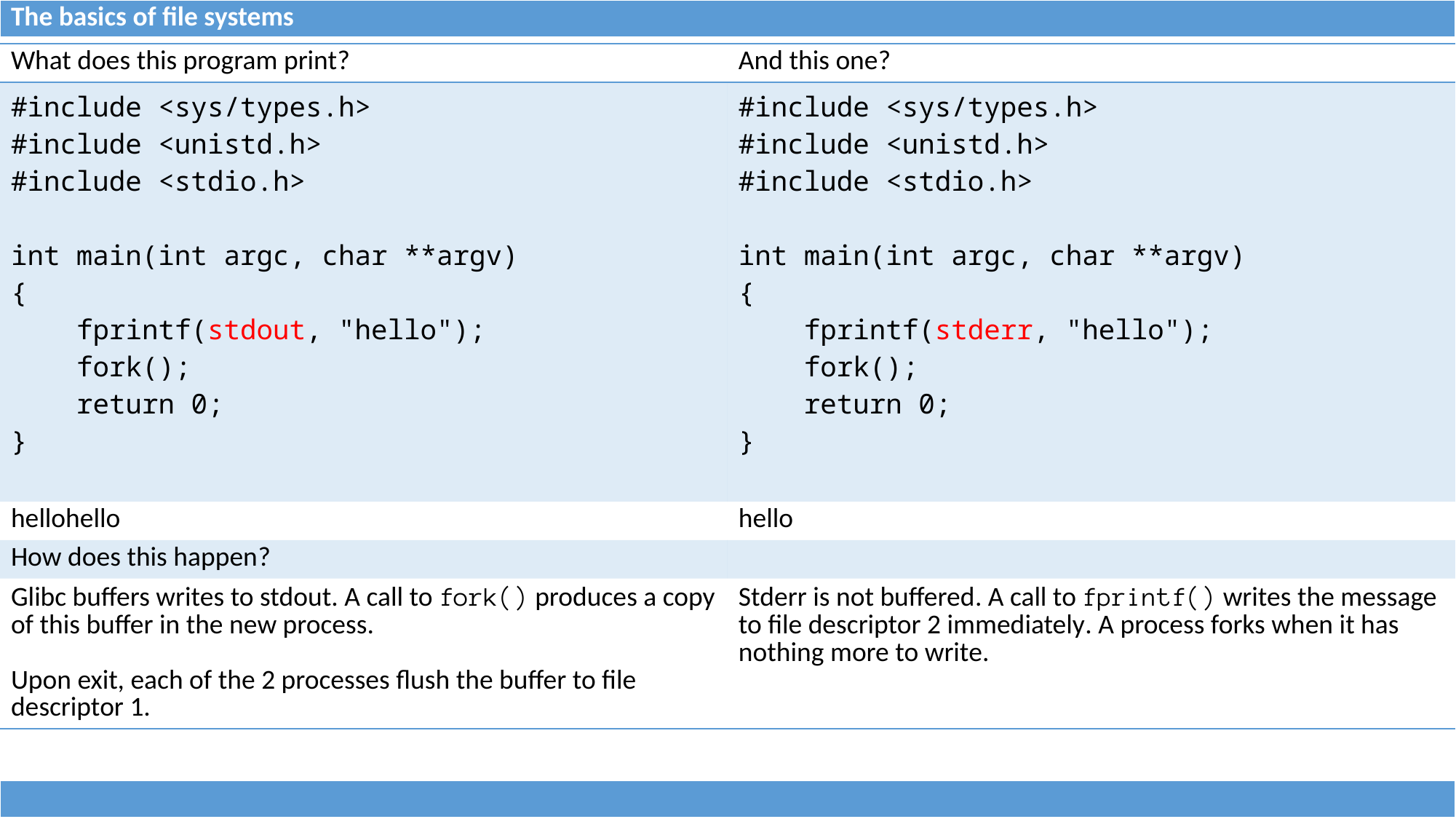

| The basics of file systems |
| --- |
| What does this program print? | And this one? |
| --- | --- |
| #include <sys/types.h> #include <unistd.h> #include <stdio.h> int main(int argc, char \*\*argv) { fprintf(stdout, "hello"); fork(); return 0; } | #include <sys/types.h> #include <unistd.h> #include <stdio.h> int main(int argc, char \*\*argv) { fprintf(stderr, "hello"); fork(); return 0; } |
| hellohello | hello |
| How does this happen? |  |
| Glibc buffers writes to stdout. A call to fork() produces a copy of this buffer in the new process. Upon exit, each of the 2 processes flush the buffer to file descriptor 1. | Stderr is not buffered. A call to fprintf() writes the message to file descriptor 2 immediately. A process forks when it has nothing more to write. |
|  |
| --- |